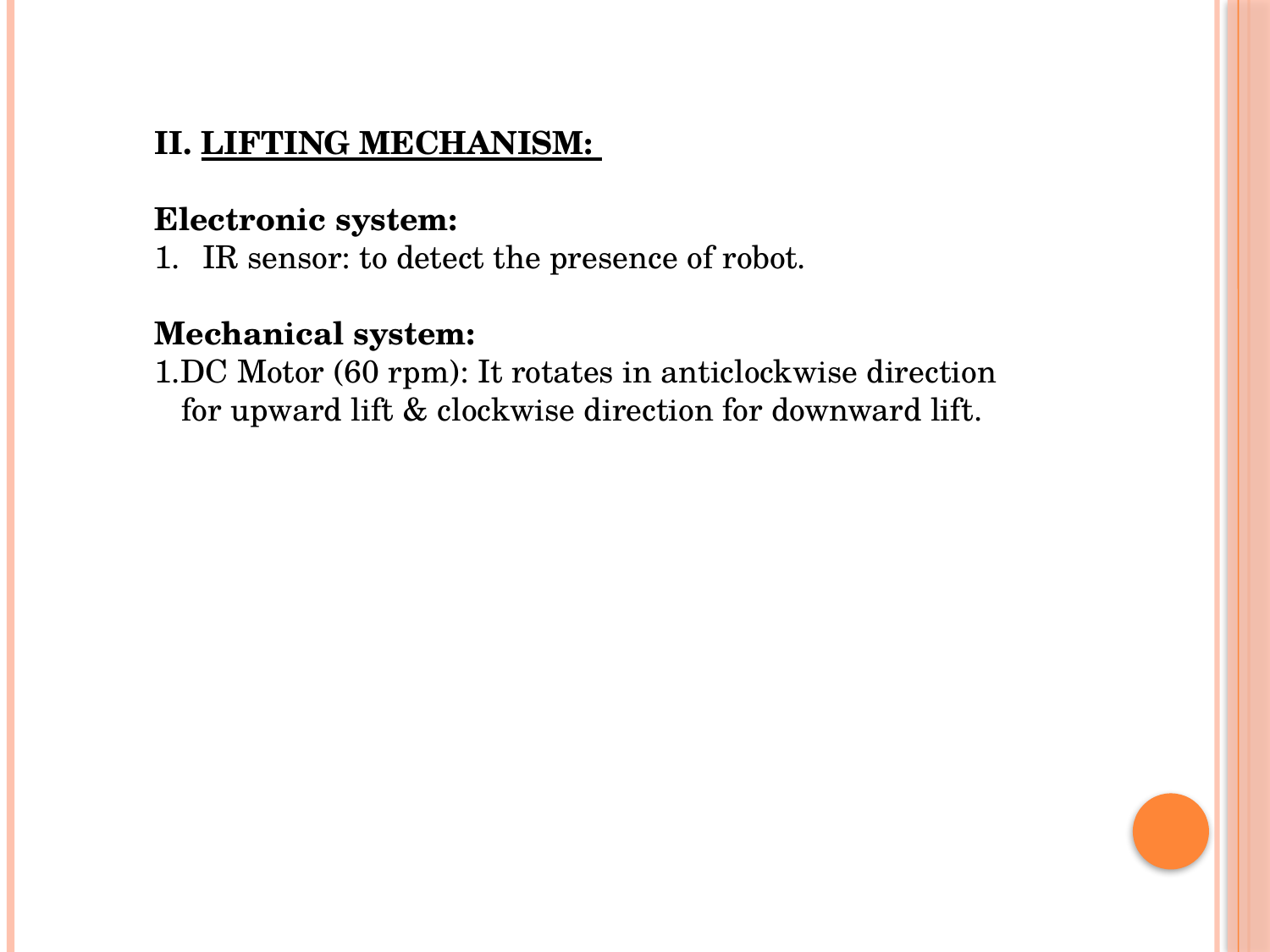

II. LIFTING MECHANISM:

Electronic system:
IR sensor: to detect the presence of robot.

Mechanical system:
1.DC Motor (60 rpm): It rotates in anticlockwise direction
   for upward lift & clockwise direction for downward lift.